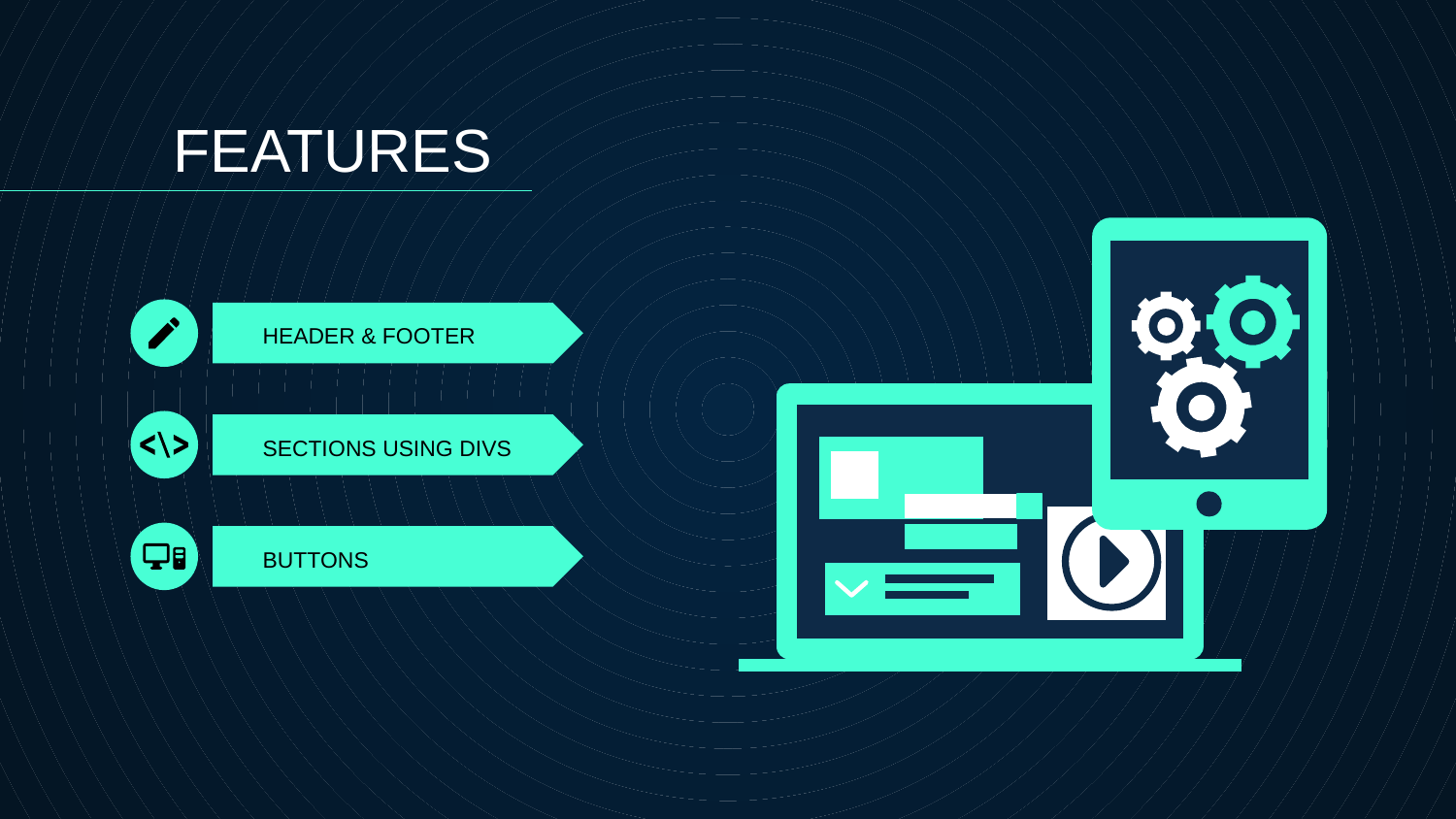

FEATURES

# HEADER & FOOTER

SECTIONS USING DIVS

BUTTONS